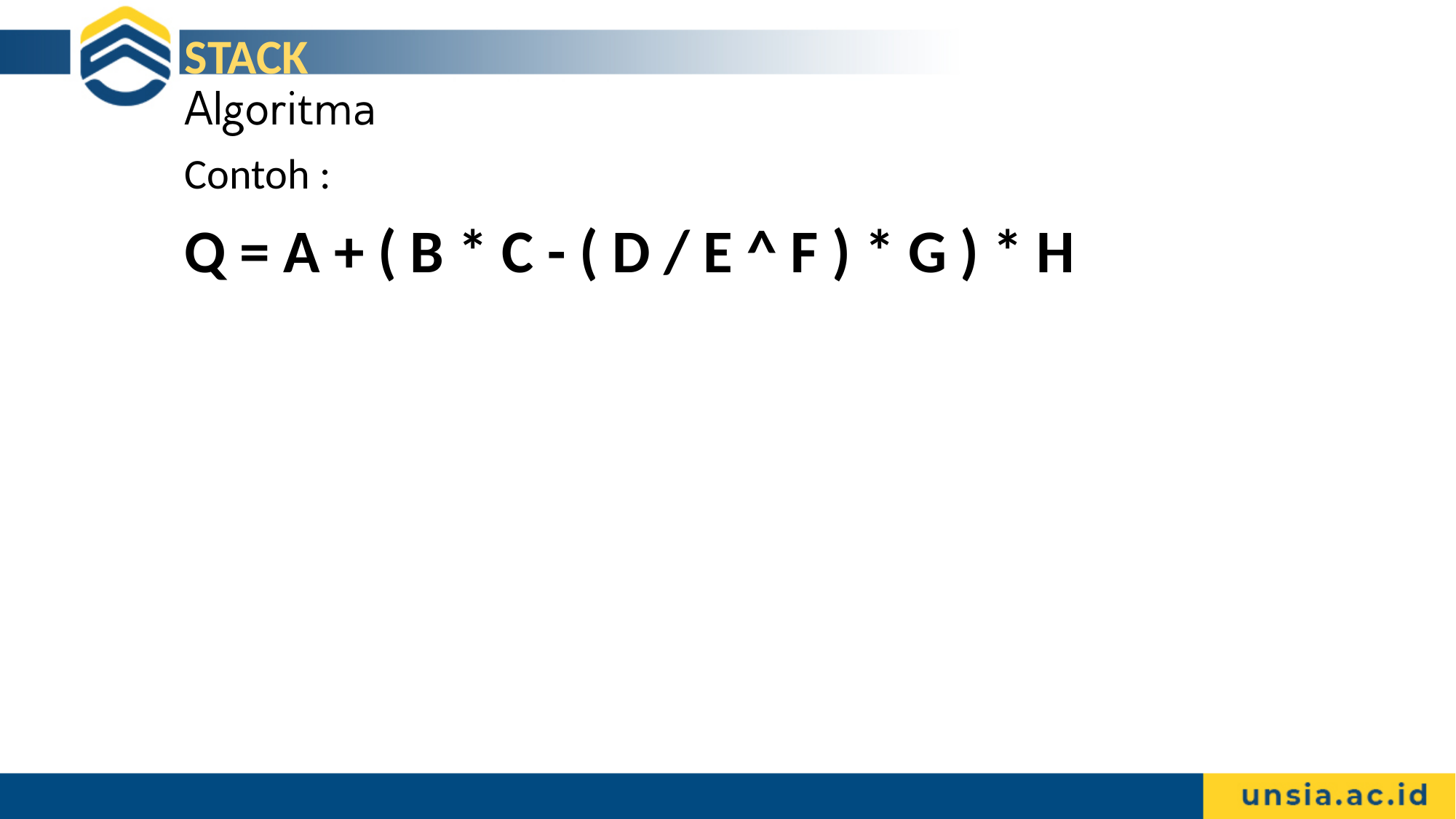

STACK
Algoritma
Contoh :

Q = A + ( B * C - ( D / E ^ F ) * G ) * H